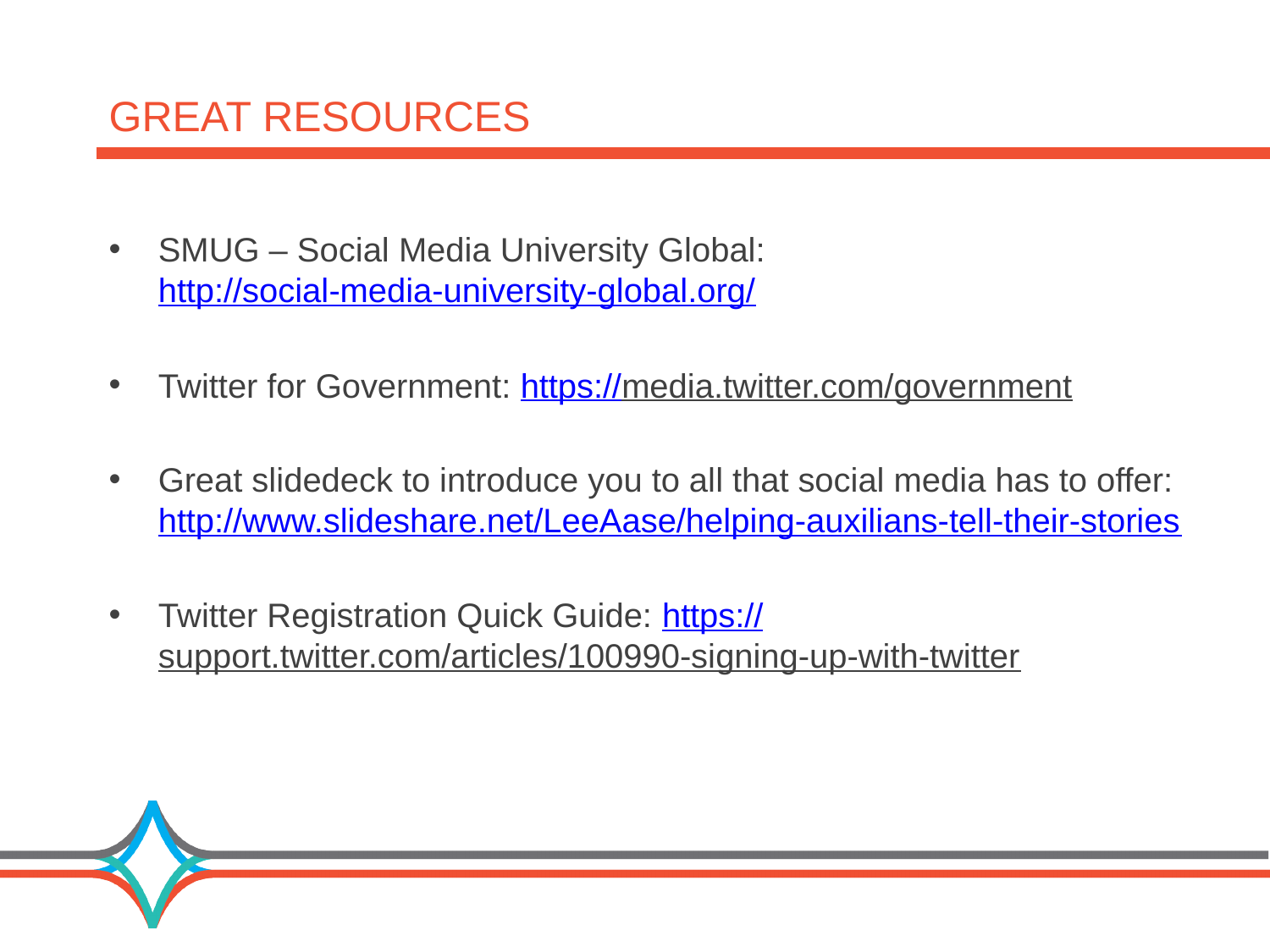

# Great Resources
SMUG – Social Media University Global: http://social-media-university-global.org/

Twitter for Government: https://media.twitter.com/government

Great slidedeck to introduce you to all that social media has to offer: http://www.slideshare.net/LeeAase/helping-auxilians-tell-their-stories

Twitter Registration Quick Guide: https://support.twitter.com/articles/100990-signing-up-with-twitter